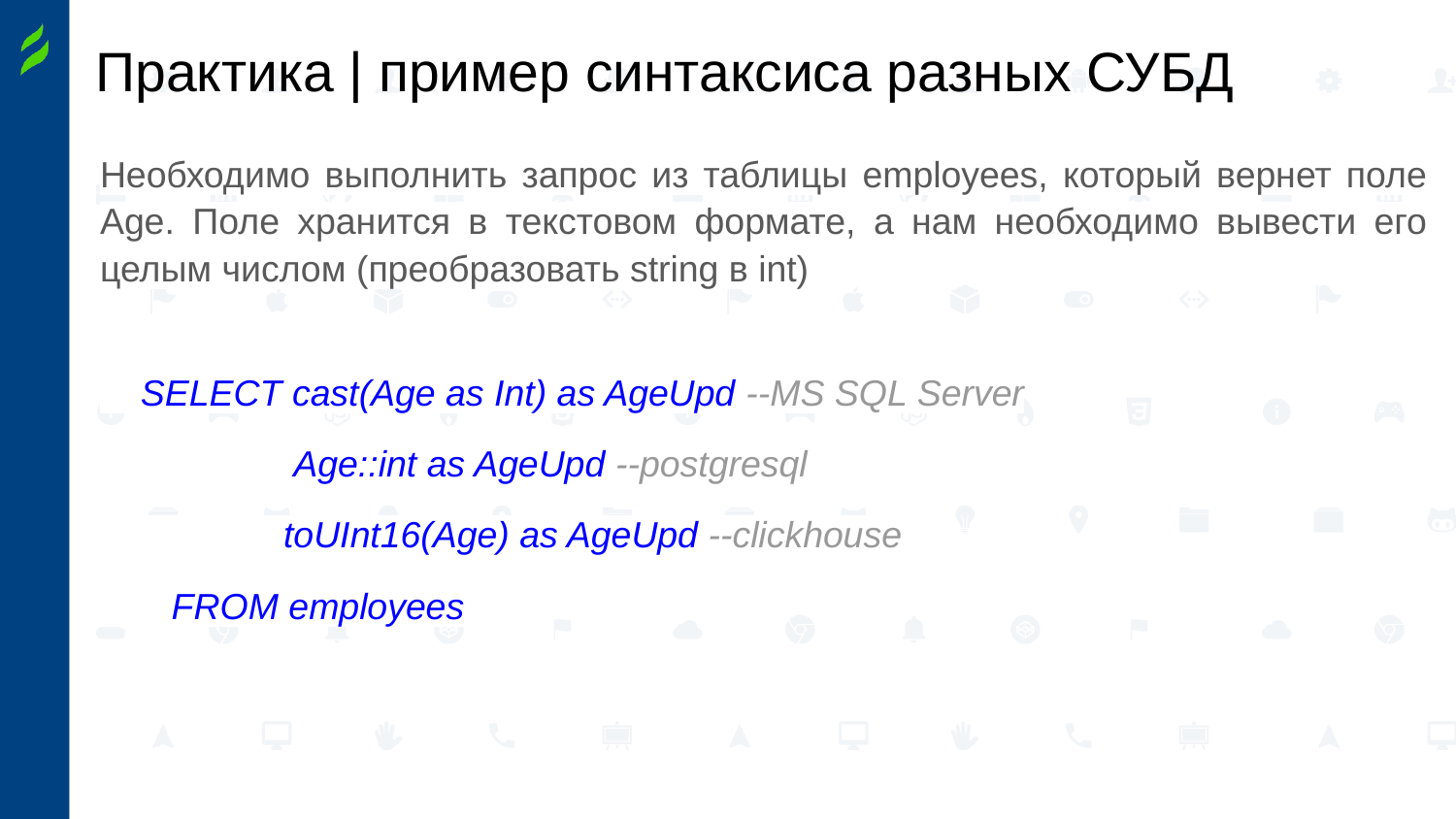

# Практика | пример синтаксиса разных СУБД
Необходимо выполнить запрос из таблицы employees, который вернет поле Age. Поле хранится в текстовом формате, а нам необходимо вывести его целым числом (преобразовать string в int)

    SELECT cast(Age as Int) as AgeUpd --MS SQL Server
                   Age::int as AgeUpd --postgresql
                  toUInt16(Age) as AgeUpd --clickhouse
       FROM employees